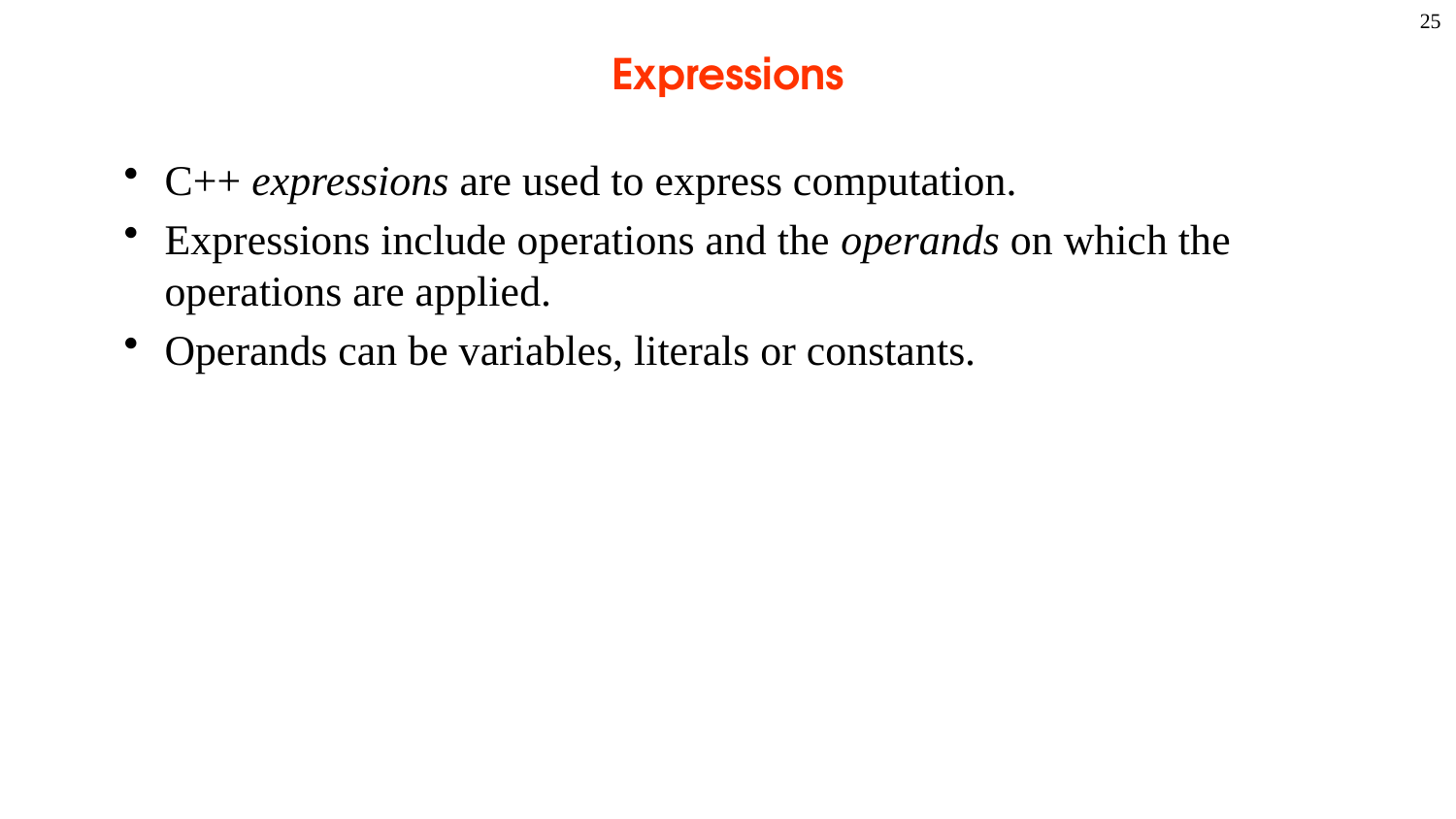

Expressions
C++ expressions are used to express computation.
Expressions include operations and the operands on which the operations are applied.
Operands can be variables, literals or constants.
25